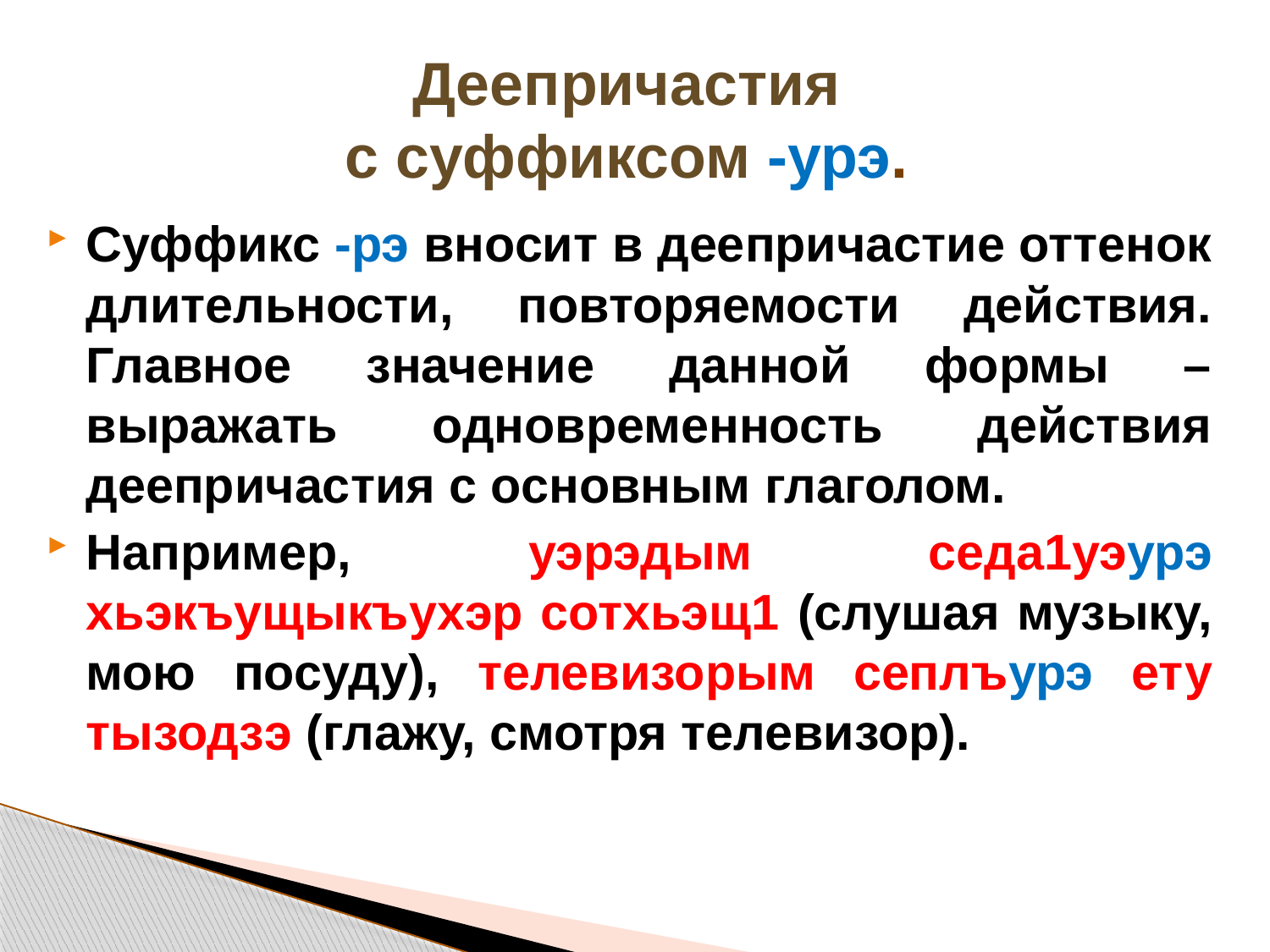

# Деепричастия с суффиксом -урэ.
Суффикс -рэ вносит в деепричастие оттенок длительности, повторяемости действия. Главное значение данной формы – выражать одновременность действия деепричастия с основным глаголом.
Например, уэрэдым седа1уэурэ хьэкъущыкъухэр сотхьэщ1 (слушая музыку, мою посуду), телевизорым сеплъурэ ету тызодзэ (глажу, смотря телевизор).